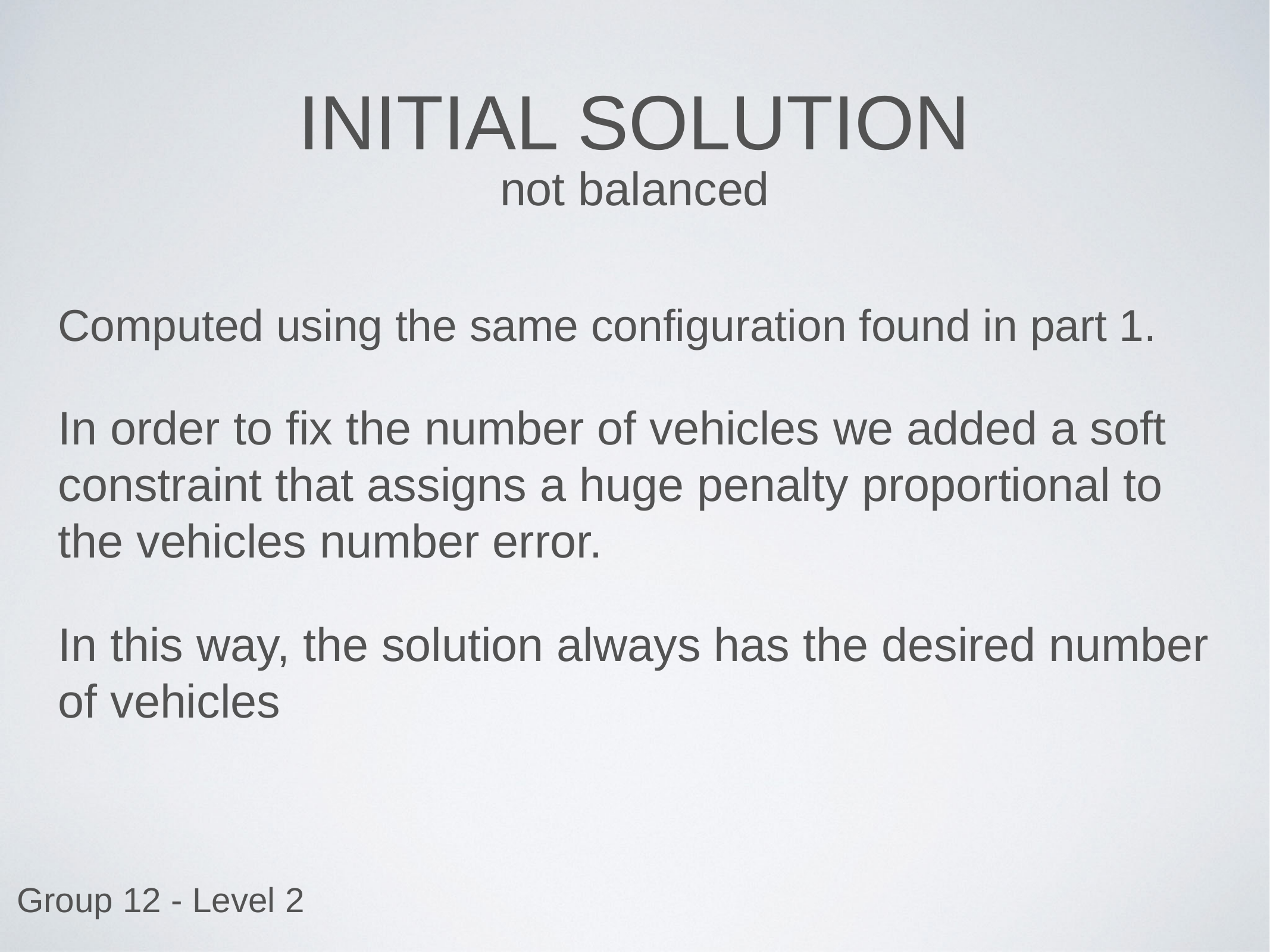

INITIAL SOLUTION
not balanced
Computed using the same configuration found in part 1.
In order to fix the number of vehicles we added a soft constraint that assigns a huge penalty proportional to the vehicles number error.
In this way, the solution always has the desired number of vehicles
Group 12 - Level 2